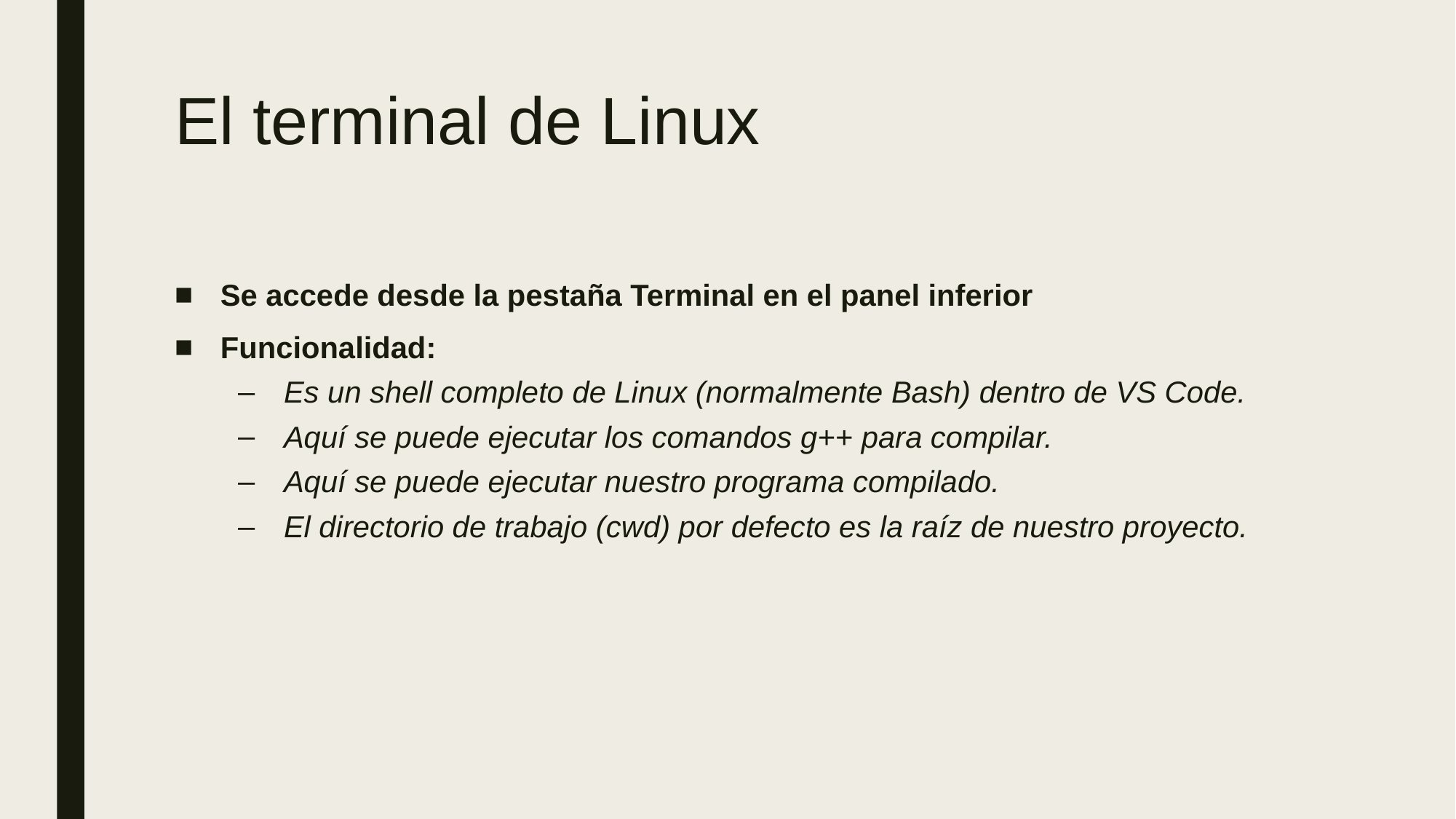

# El terminal de Linux
Se accede desde la pestaña Terminal en el panel inferior
Funcionalidad:
Es un shell completo de Linux (normalmente Bash) dentro de VS Code.
Aquí se puede ejecutar los comandos g++ para compilar.
Aquí se puede ejecutar nuestro programa compilado.
El directorio de trabajo (cwd) por defecto es la raíz de nuestro proyecto.